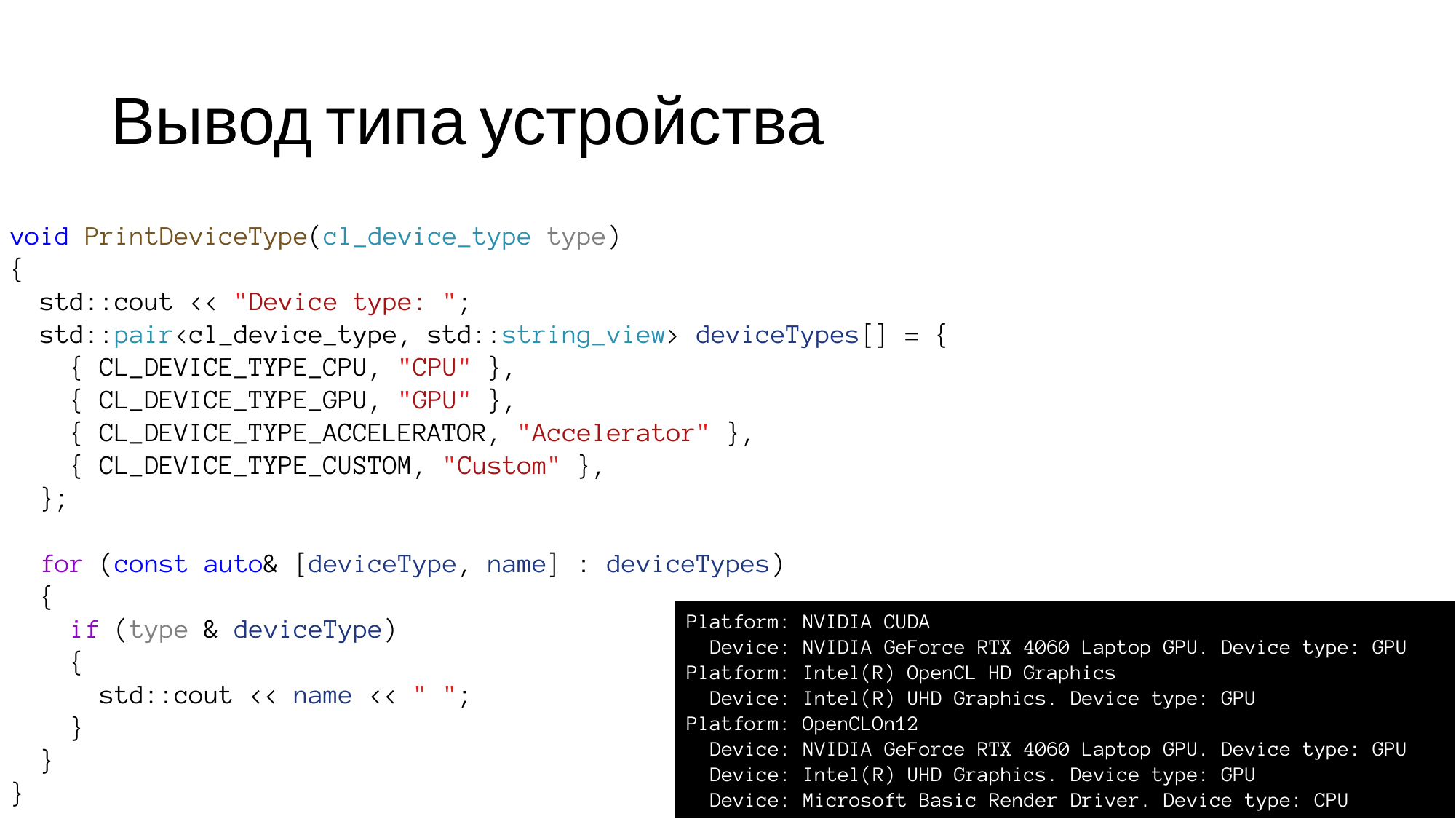

# Вывод типа устройства
void PrintDeviceType(cl_device_type type)
{
  std::cout << "Device type: ";
  std::pair<cl_device_type, std::string_view> deviceTypes[] = {
    { CL_DEVICE_TYPE_CPU, "CPU" },
    { CL_DEVICE_TYPE_GPU, "GPU" },
    { CL_DEVICE_TYPE_ACCELERATOR, "Accelerator" },
    { CL_DEVICE_TYPE_CUSTOM, "Custom" },
  };
  for (const auto& [deviceType, name] : deviceTypes)
  {
    if (type & deviceType)
    {
      std::cout << name << " ";
    }
  }
}
Platform: NVIDIA CUDA
  Device: NVIDIA GeForce RTX 4060 Laptop GPU. Device type: GPU
Platform: Intel(R) OpenCL HD Graphics
  Device: Intel(R) UHD Graphics. Device type: GPU
Platform: OpenCLOn12
  Device: NVIDIA GeForce RTX 4060 Laptop GPU. Device type: GPU
  Device: Intel(R) UHD Graphics. Device type: GPU
  Device: Microsoft Basic Render Driver. Device type: CPU